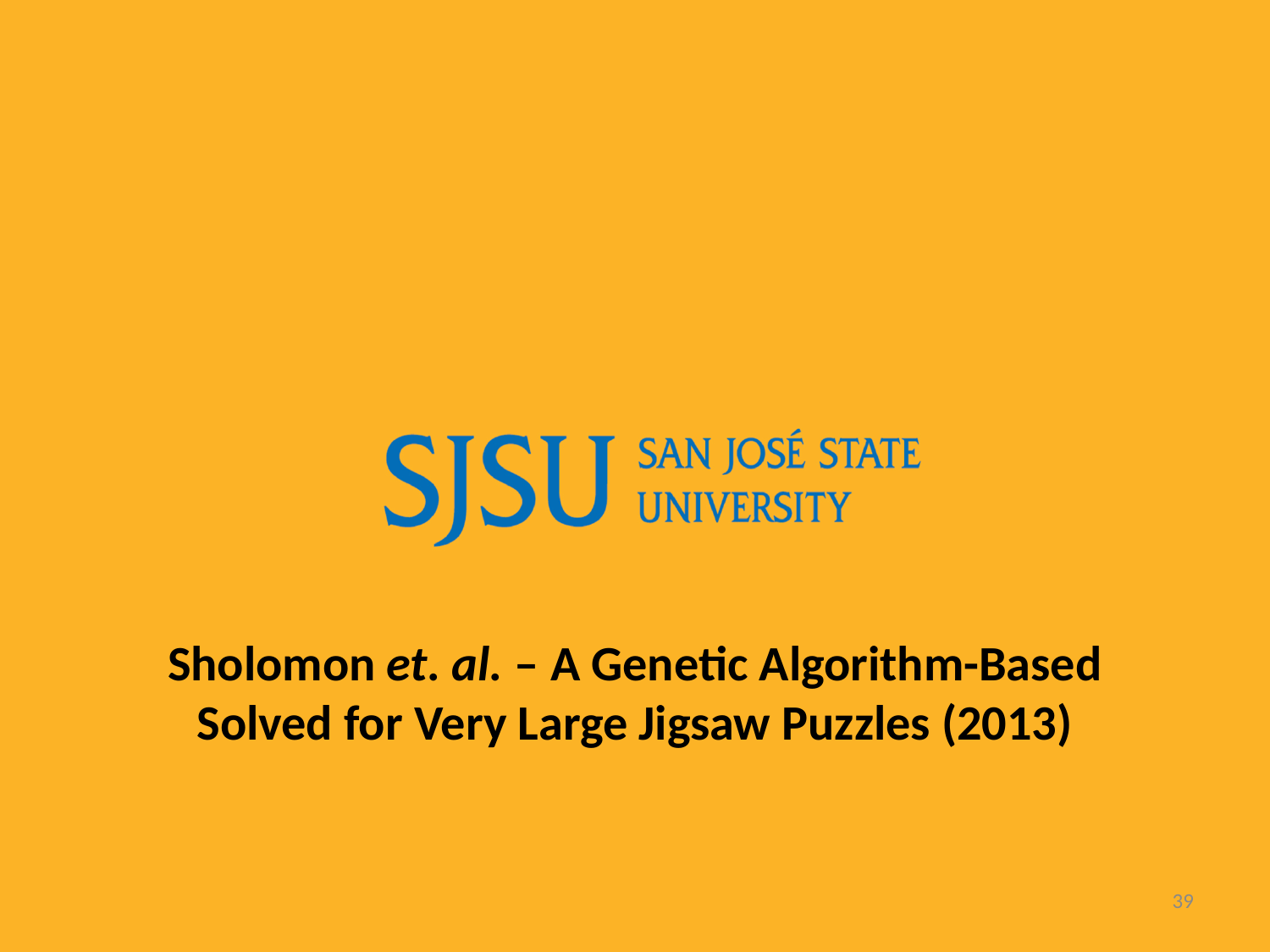

# Sholomon et. al. – A Genetic Algorithm-Based Solved for Very Large Jigsaw Puzzles (2013)
39